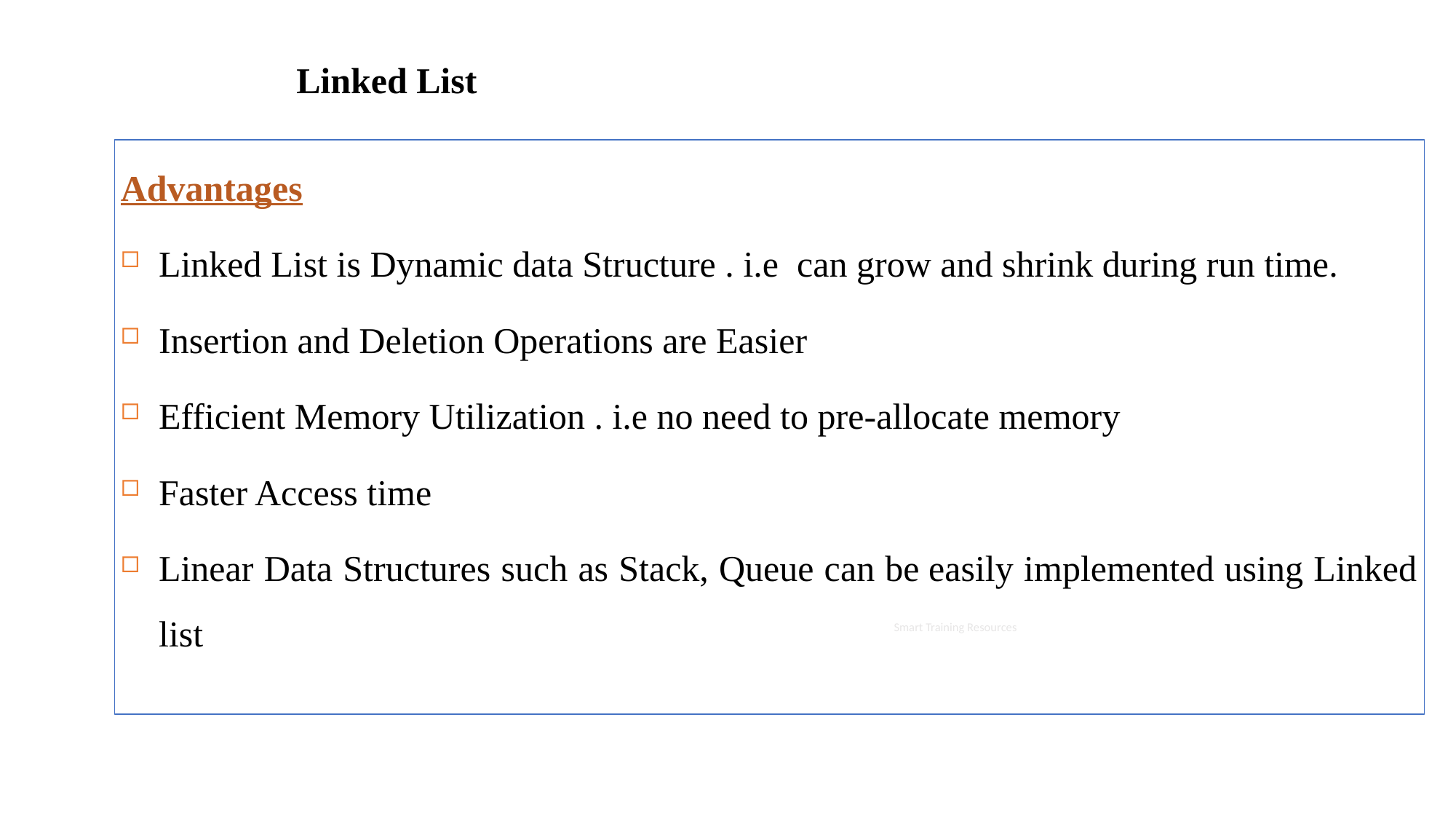

Linked List
Advantages
Linked List is Dynamic data Structure . i.e  can grow and shrink during run time.
Insertion and Deletion Operations are Easier
Efficient Memory Utilization . i.e no need to pre-allocate memory
Faster Access time
Linear Data Structures such as Stack, Queue can be easily implemented using Linked list

Smart Training Resources